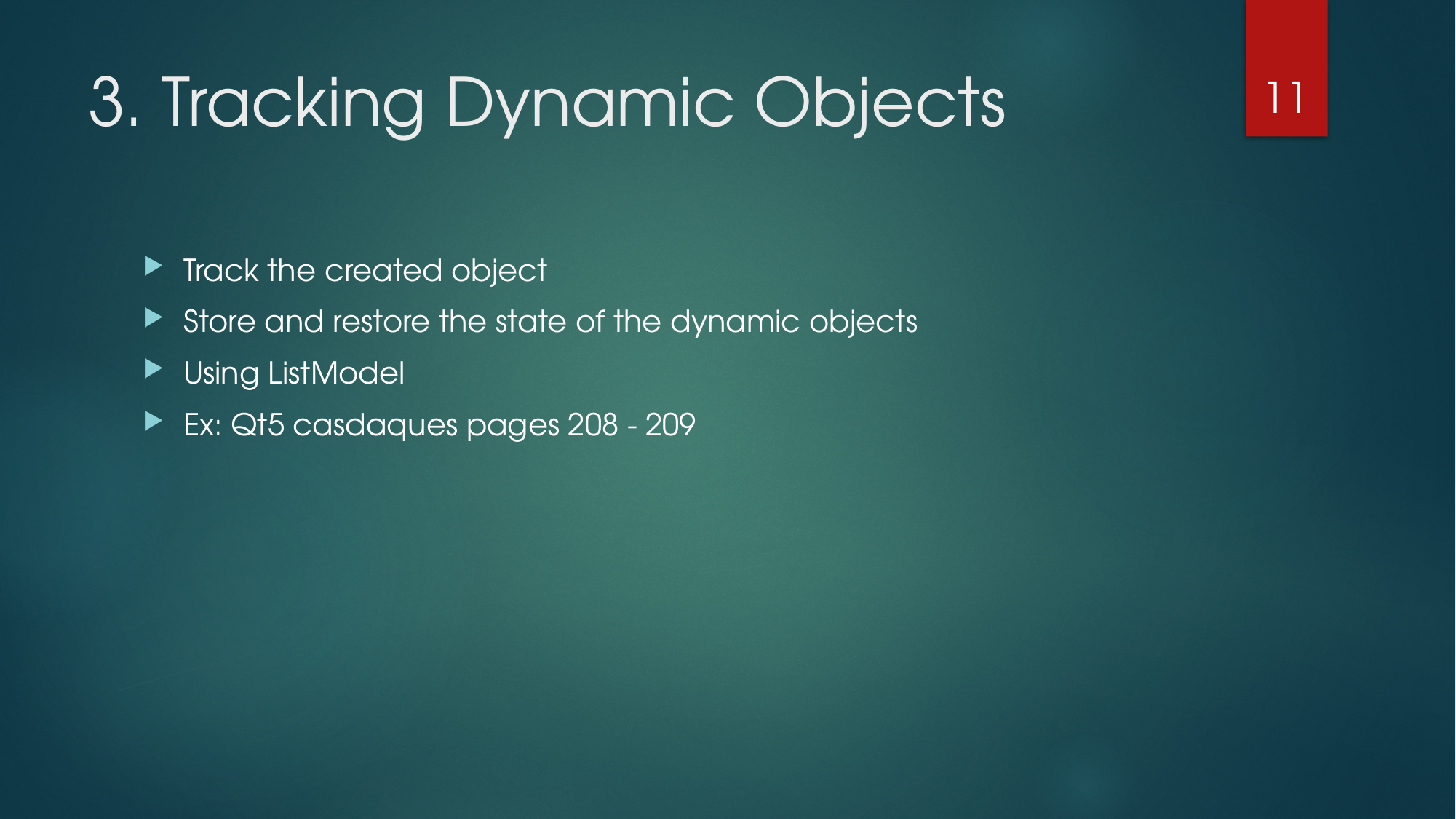

11
# 3. Tracking Dynamic Objects
Track the created object
Store and restore the state of the dynamic objects
Using ListModel
Ex: Qt5 casdaques pages 208 - 209